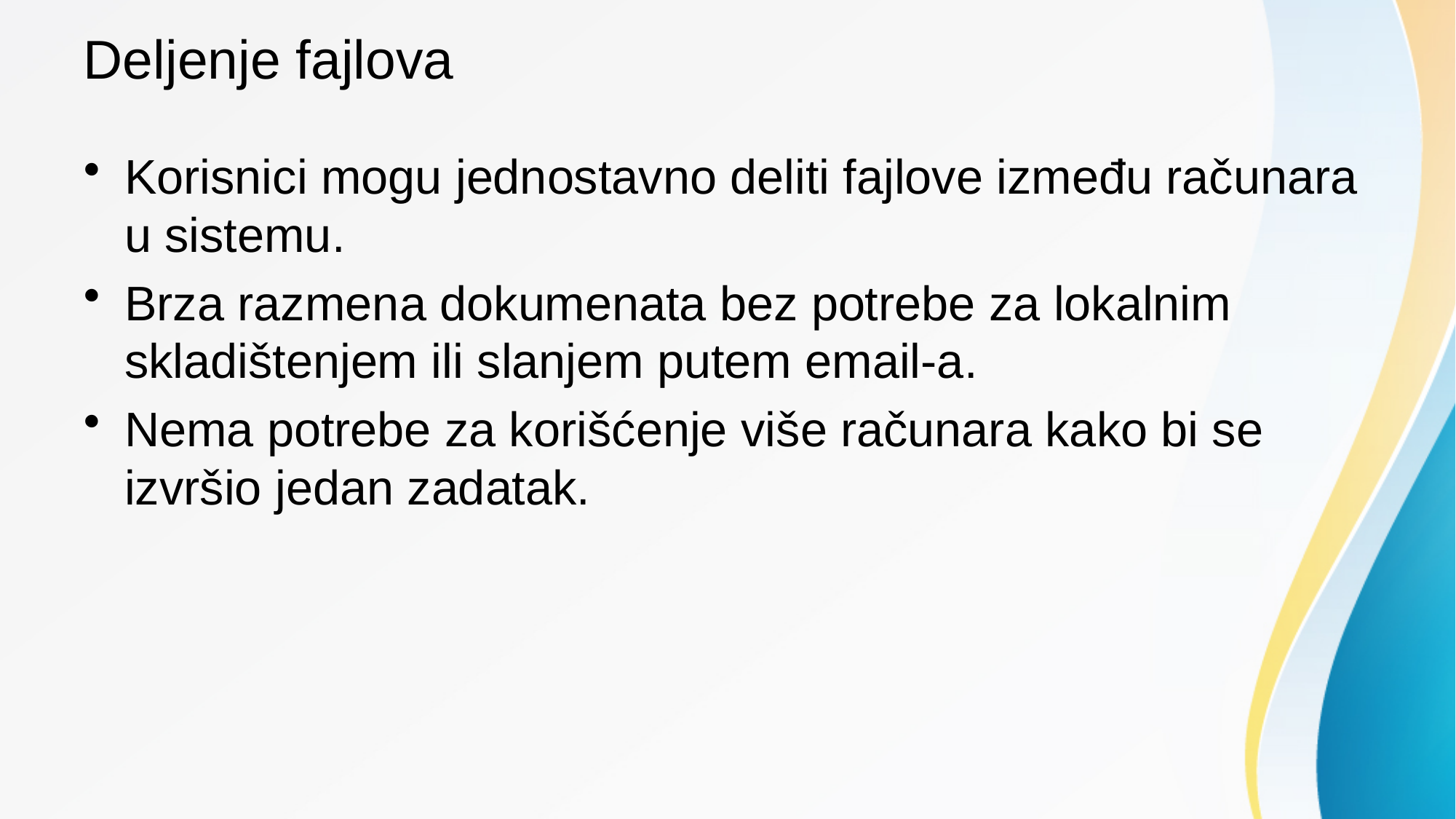

# Deljenje fajlova
Korisnici mogu jednostavno deliti fajlove između računara u sistemu.
Brza razmena dokumenata bez potrebe za lokalnim skladištenjem ili slanjem putem email-a.
Nema potrebe za korišćenje više računara kako bi se izvršio jedan zadatak.